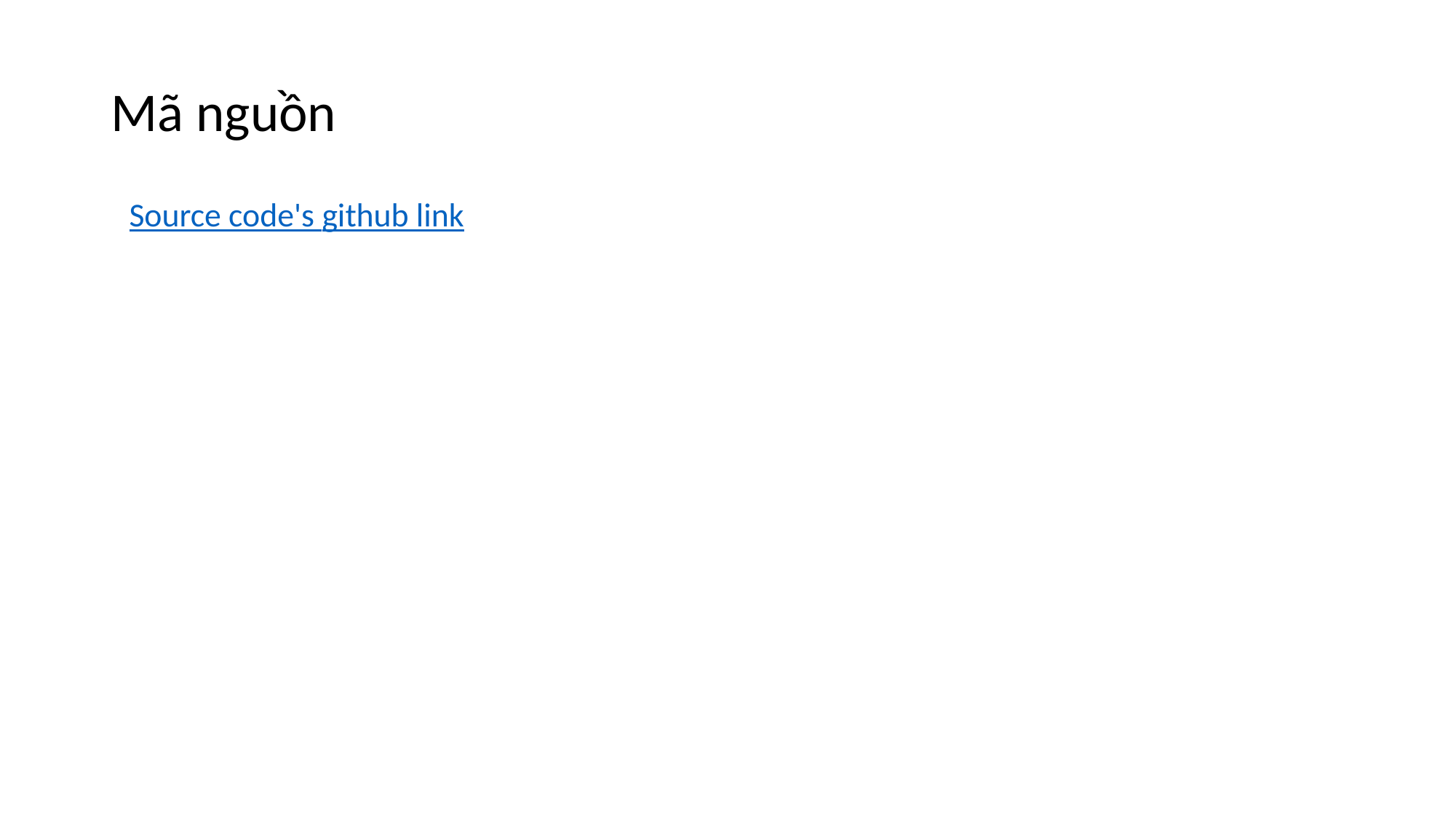

# Mã nguồn
Source code's github link